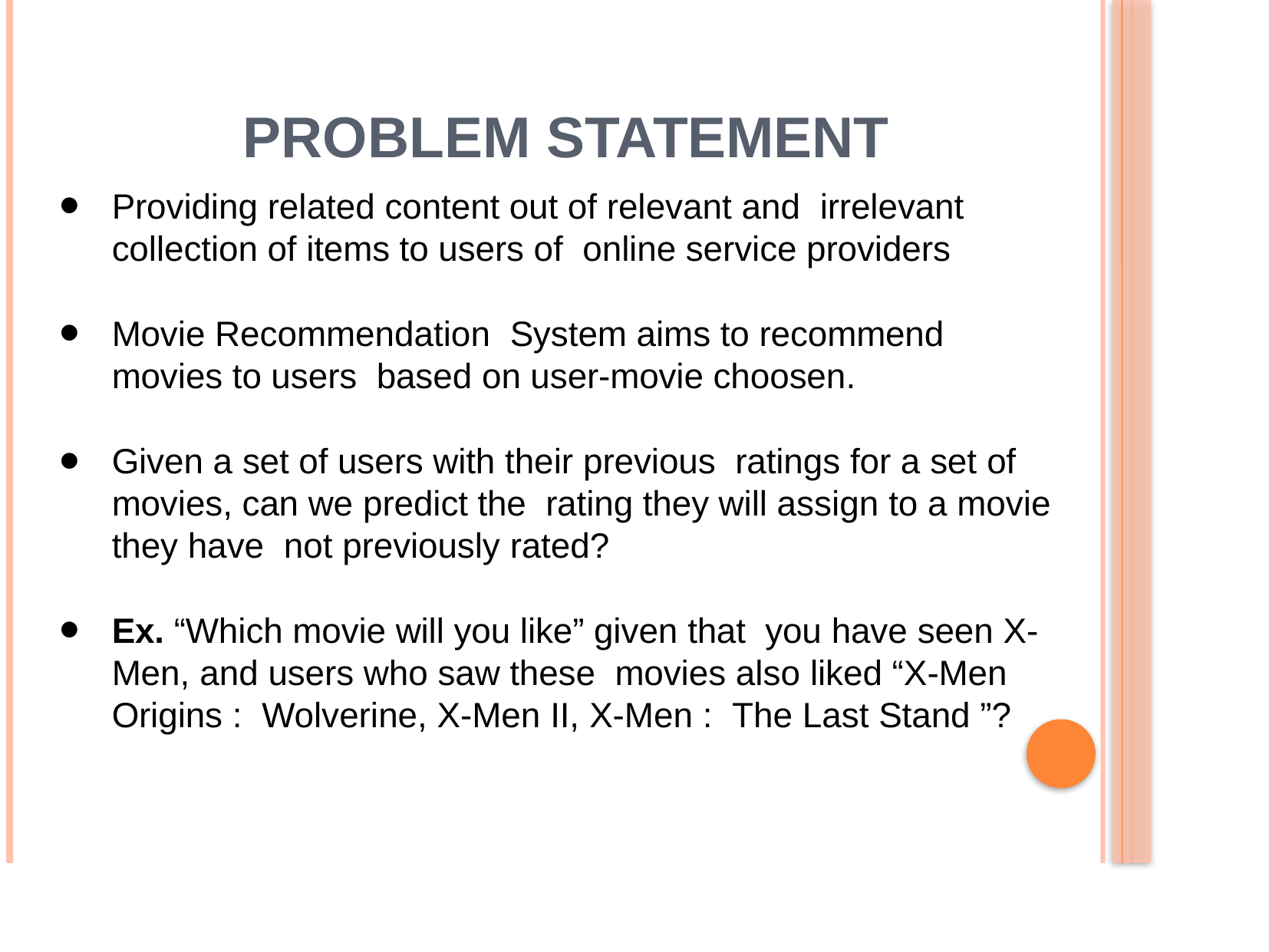

Problem Statement
Providing related content out of relevant and  irrelevant collection of items to users of  online service providers

Movie Recommendation  System aims to recommend movies to users  based on user-movie choosen.

Given a set of users with their previous  ratings for a set of movies, can we predict the  rating they will assign to a movie they have  not previously rated?

Ex. “Which movie will you like” given that  you have seen X-Men, and users who saw these  movies also liked “X-Men Origins :  Wolverine, X-Men II, X-Men :  The Last Stand ”?